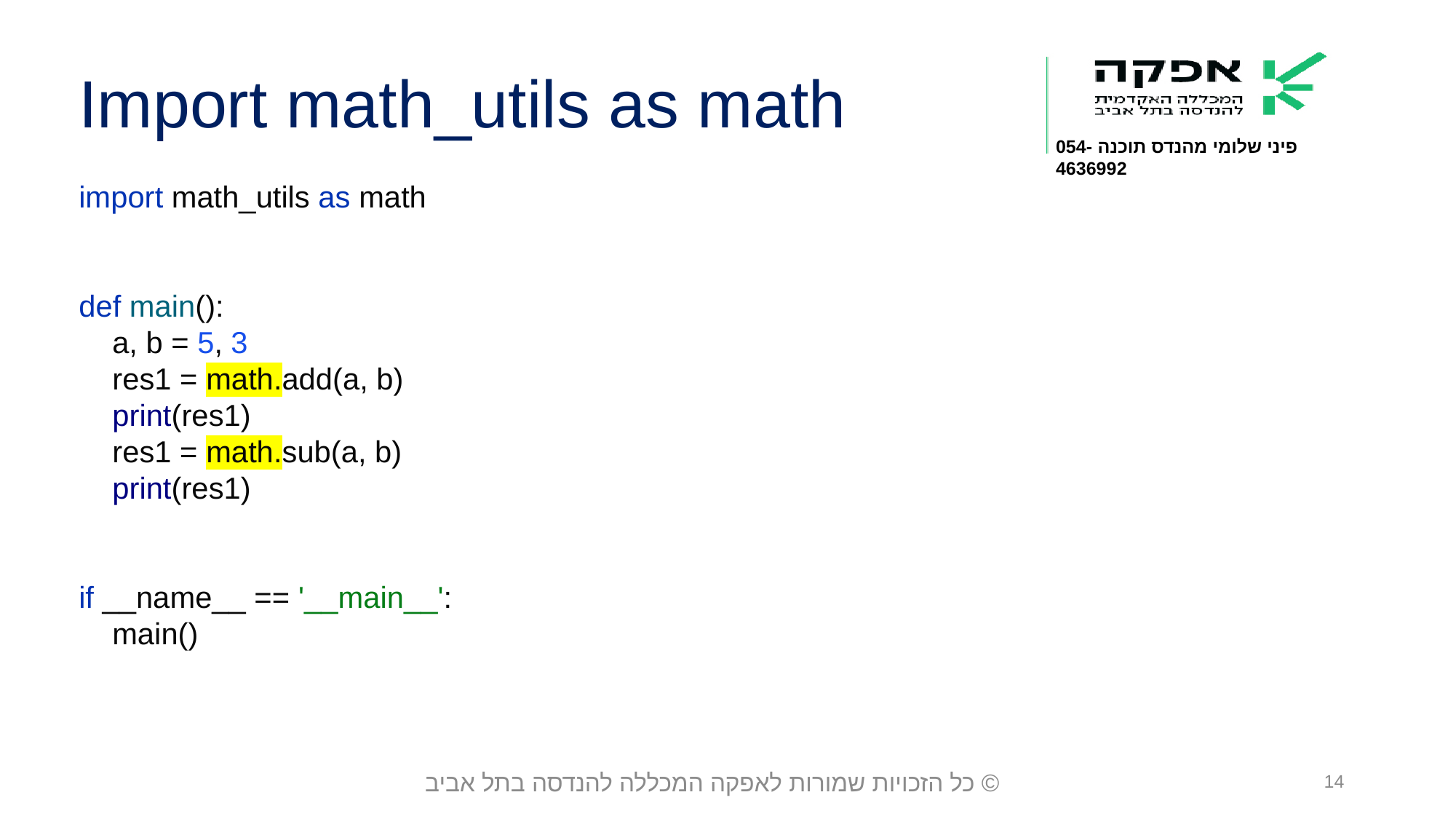

Import math_utils as math
import math_utils as math
def main():
    a, b = 5, 3
    res1 = math.add(a, b)
    print(res1)
    res1 = math.sub(a, b)
    print(res1)
if __name__ == '__main__':
    main()
© כל הזכויות שמורות לאפקה המכללה להנדסה בתל אביב
14